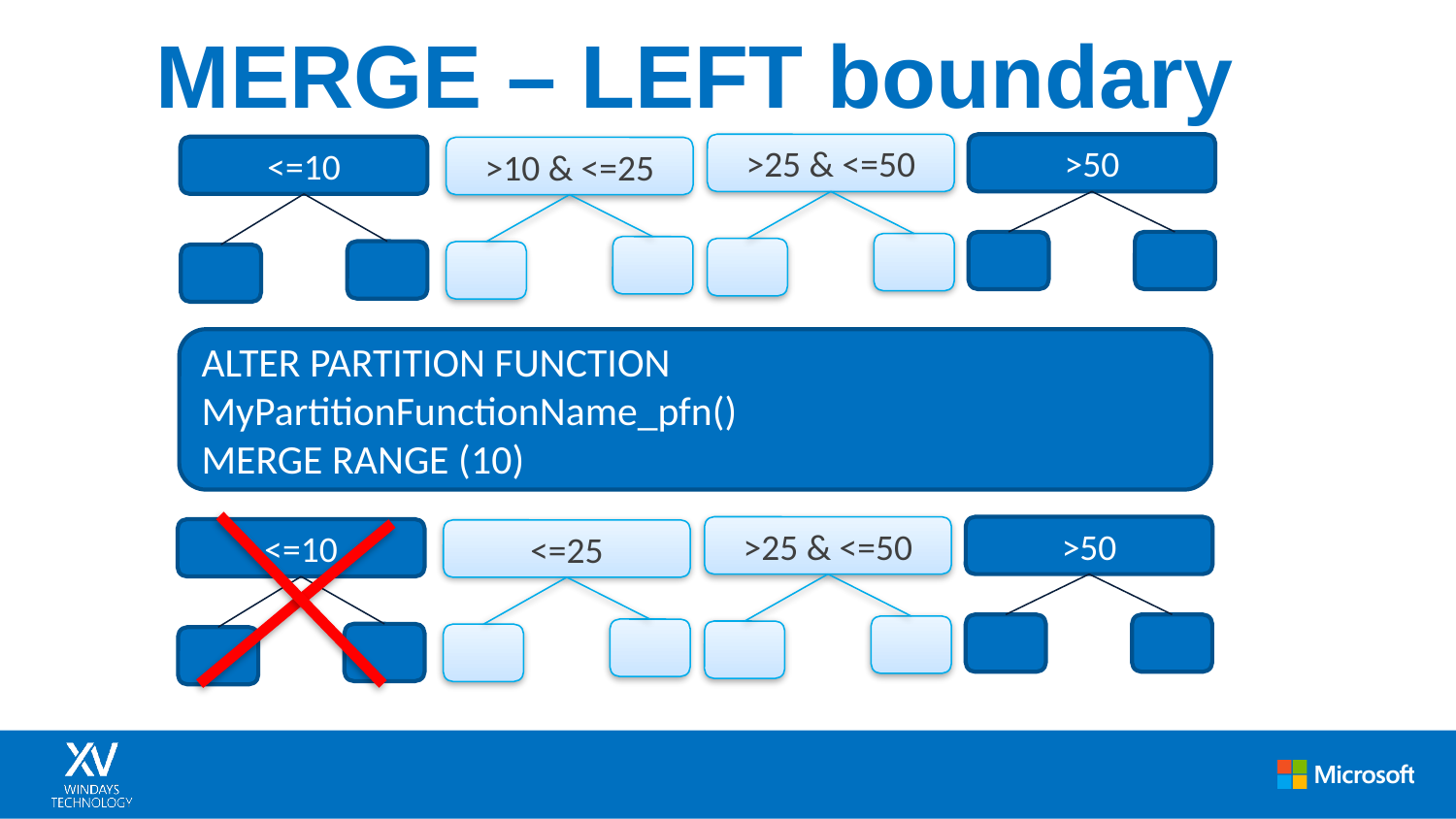

# MERGE – LEFT boundary
>25 & <=50
>50
<=10
>10 & <=25

ALTER PARTITION FUNCTION
MyPartitionFunctionName_pfn()
MERGE RANGE (10)
>25 & <=50
>50
<=10
<=25